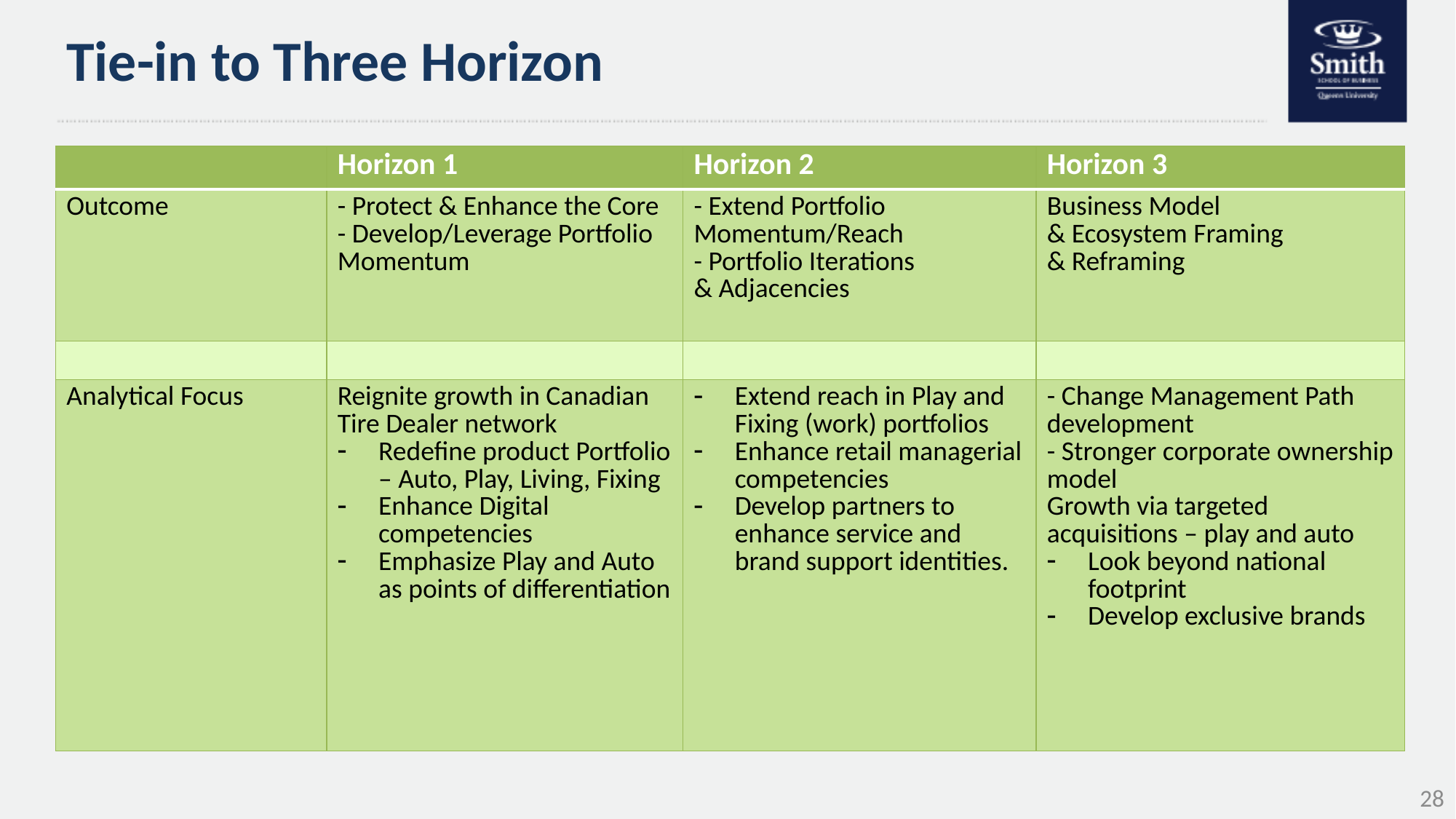

# Tie-in to Three Horizon
|  | Horizon 1 | Horizon 2 | Horizon 3 |
| --- | --- | --- | --- |
| Outcome | - Protect & Enhance the Core - Develop/Leverage Portfolio Momentum | - Extend Portfolio Momentum/Reach - Portfolio Iterations & Adjacencies | Business Model & Ecosystem Framing & Reframing |
|  |  |  |  |
| Analytical Focus | Reignite growth in Canadian Tire Dealer network Redefine product Portfolio – Auto, Play, Living, Fixing Enhance Digital competencies Emphasize Play and Auto as points of differentiation | Extend reach in Play and Fixing (work) portfolios Enhance retail managerial competencies Develop partners to enhance service and brand support identities. | - Change Management Path development - Stronger corporate ownership model Growth via targeted acquisitions – play and auto Look beyond national footprint Develop exclusive brands |
28